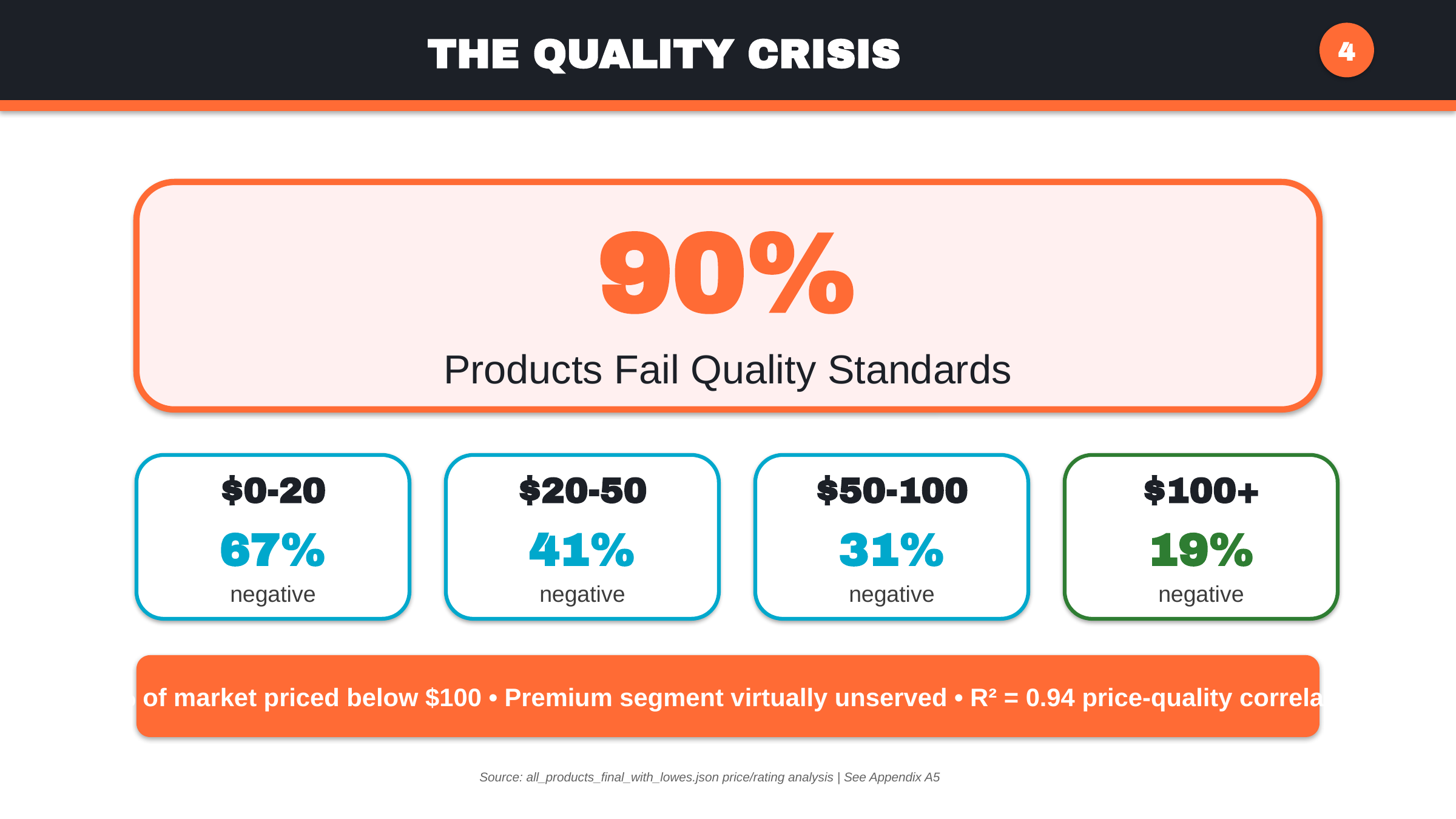

THE QUALITY CRISIS

4

90%
Products Fail Quality Standards

$0-20
67%
negative
$20-50
41%
negative
$50-100
31%
negative
$100+
19%
negative

97% of market priced below $100 • Premium segment virtually unserved • R² = 0.94 price-quality correlation
Source: all_products_final_with_lowes.json price/rating analysis | See Appendix A5